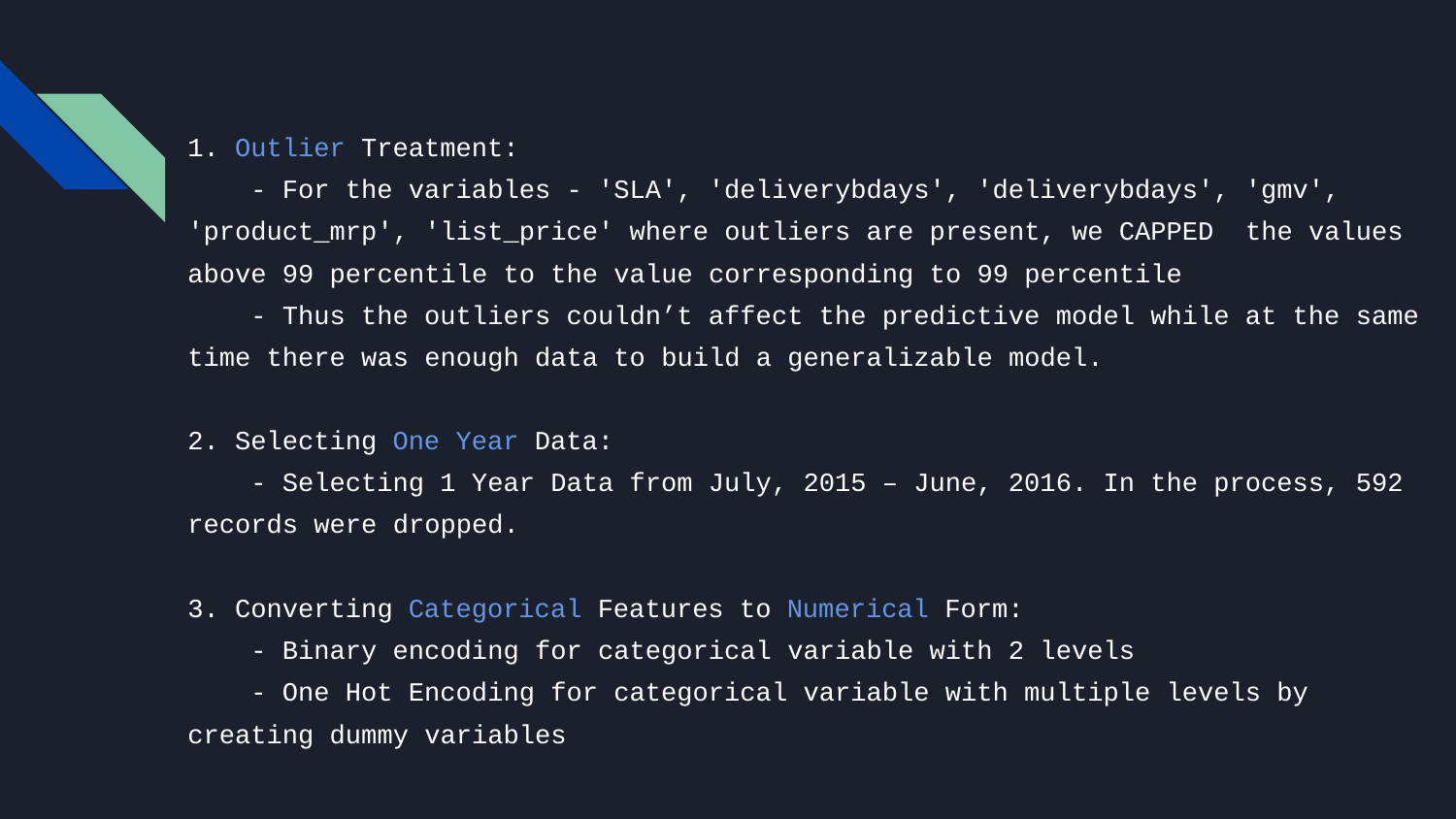

# 1. Outlier Treatment:
    - For the variables - 'SLA', 'deliverybdays', 'deliverybdays', 'gmv', 'product_mrp', 'list_price' where outliers are present, we CAPPED  the values above 99 percentile to the value corresponding to 99 percentile
    - Thus the outliers couldn’t affect the predictive model while at the same time there was enough data to build a generalizable model.

2. Selecting One Year Data:
    - Selecting 1 Year Data from July, 2015 – June, 2016. In the process, 592 records were dropped.

3. Converting Categorical Features to Numerical Form:
    - Binary encoding for categorical variable with 2 levels
    - One Hot Encoding for categorical variable with multiple levels by creating dummy variables